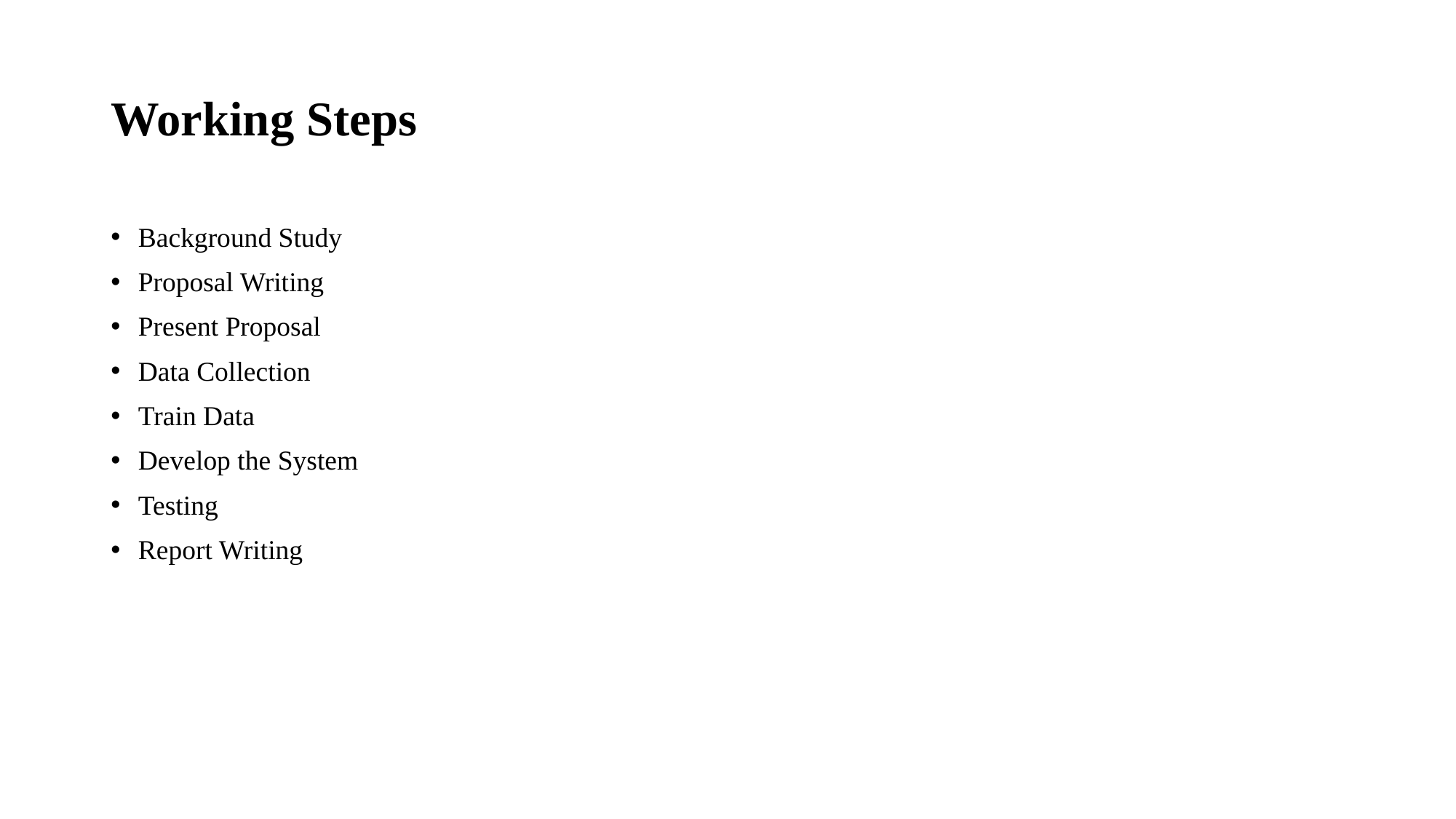

# Working Steps
Background Study
Proposal Writing
Present Proposal
Data Collection
Train Data
Develop the System
Testing
Report Writing